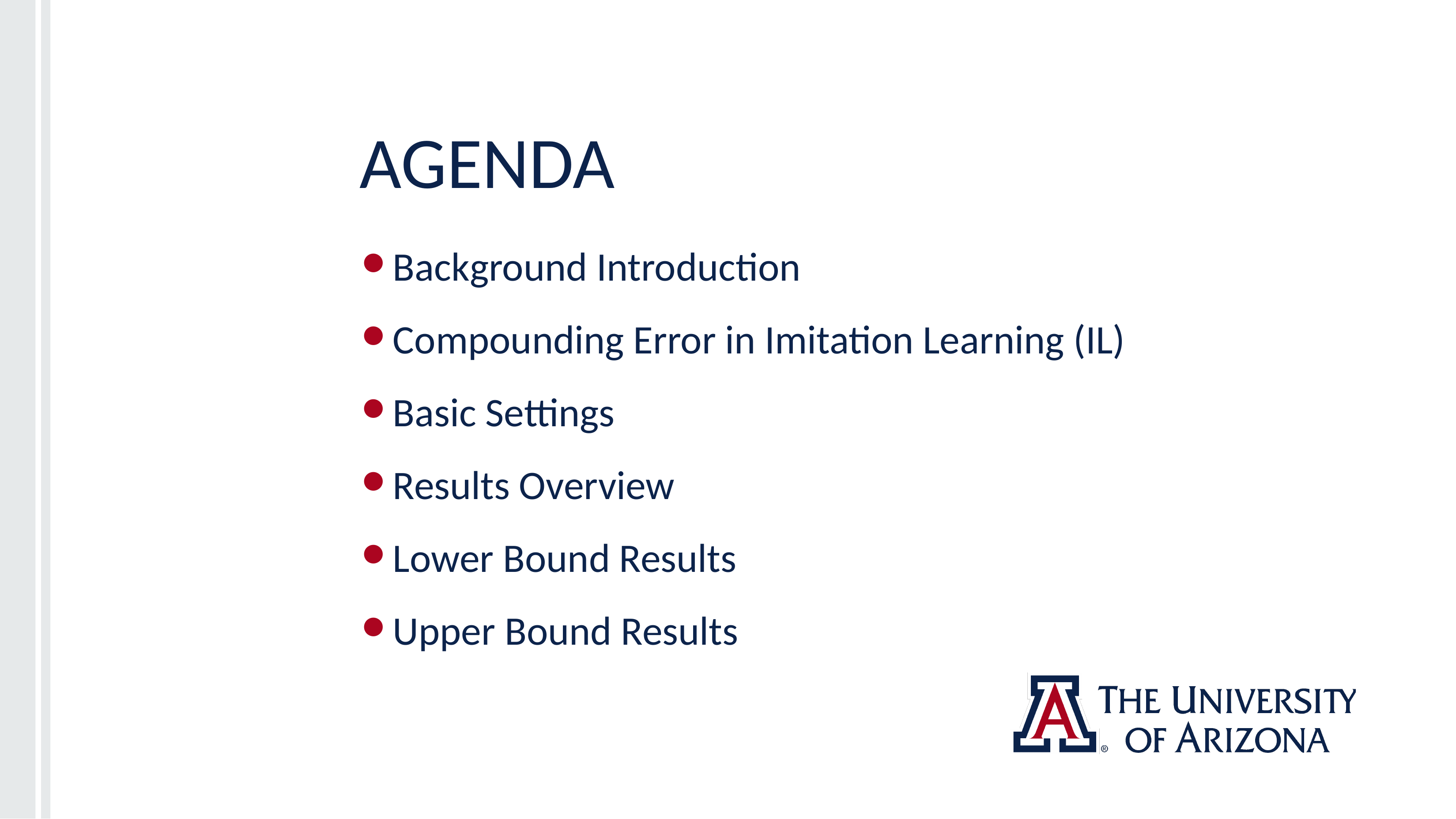

# AGENDA
Background Introduction
Compounding Error in Imitation Learning (IL)
Basic Settings
Results Overview
Lower Bound Results
Upper Bound Results